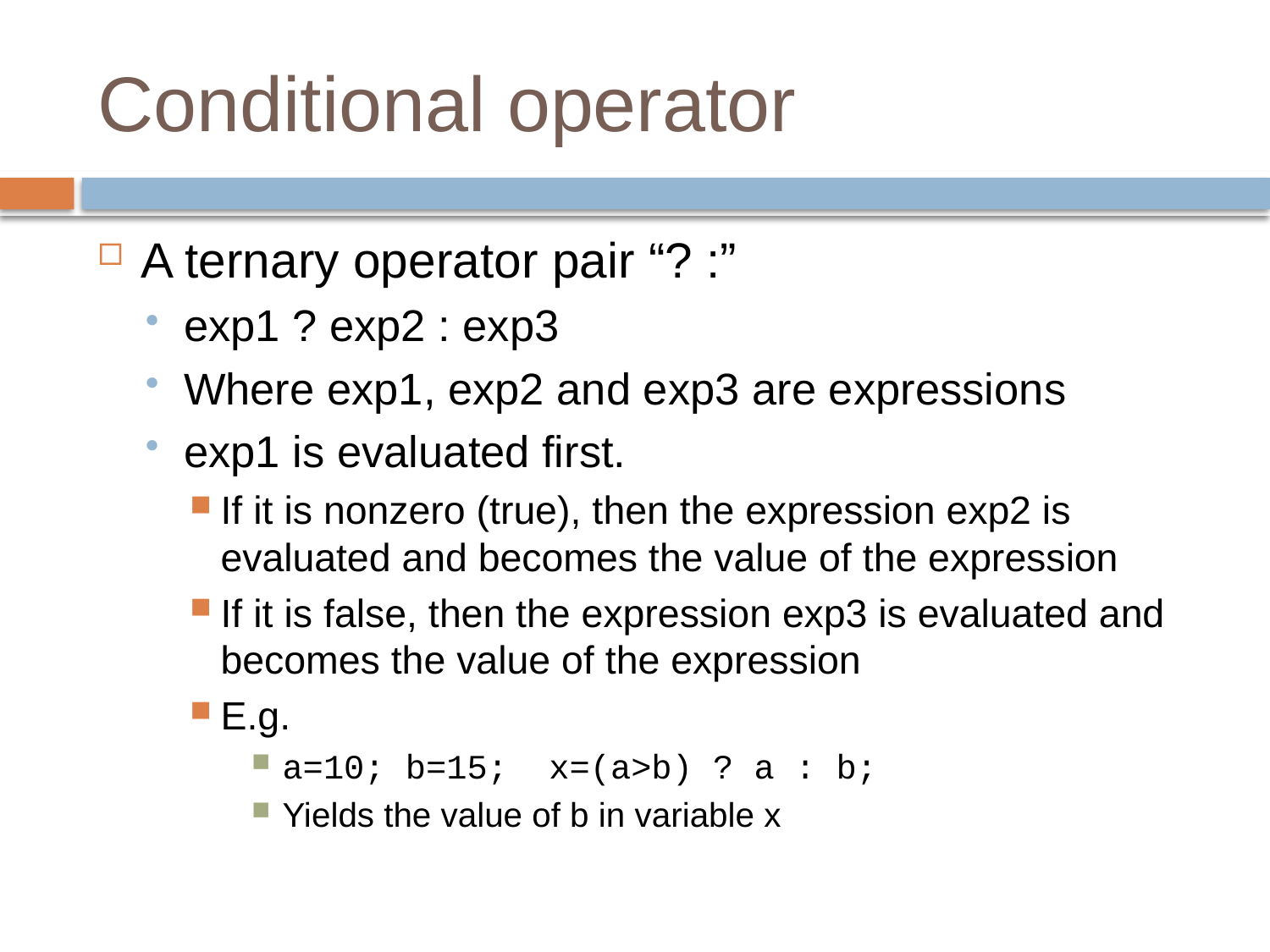

# Conditional operator
A ternary operator pair “? :”
exp1 ? exp2 : exp3
Where exp1, exp2 and exp3 are expressions
exp1 is evaluated first.
If it is nonzero (true), then the expression exp2 is evaluated and becomes the value of the expression
If it is false, then the expression exp3 is evaluated and becomes the value of the expression
E.g.
a=10; b=15;  x=(a>b) ? a : b;
Yields the value of b in variable x